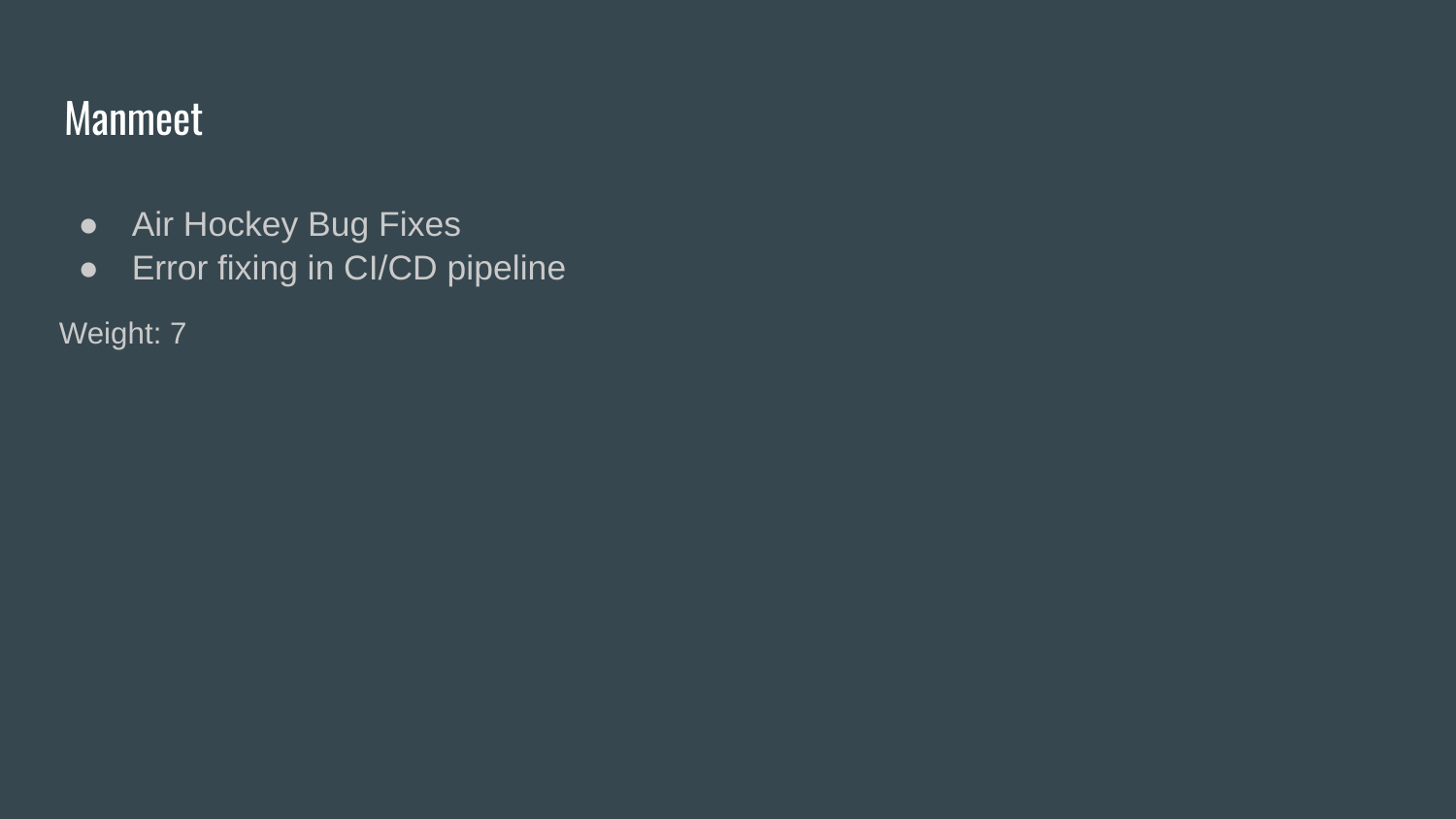

# Manmeet
Air Hockey Bug Fixes
Error fixing in CI/CD pipeline
Weight: 7